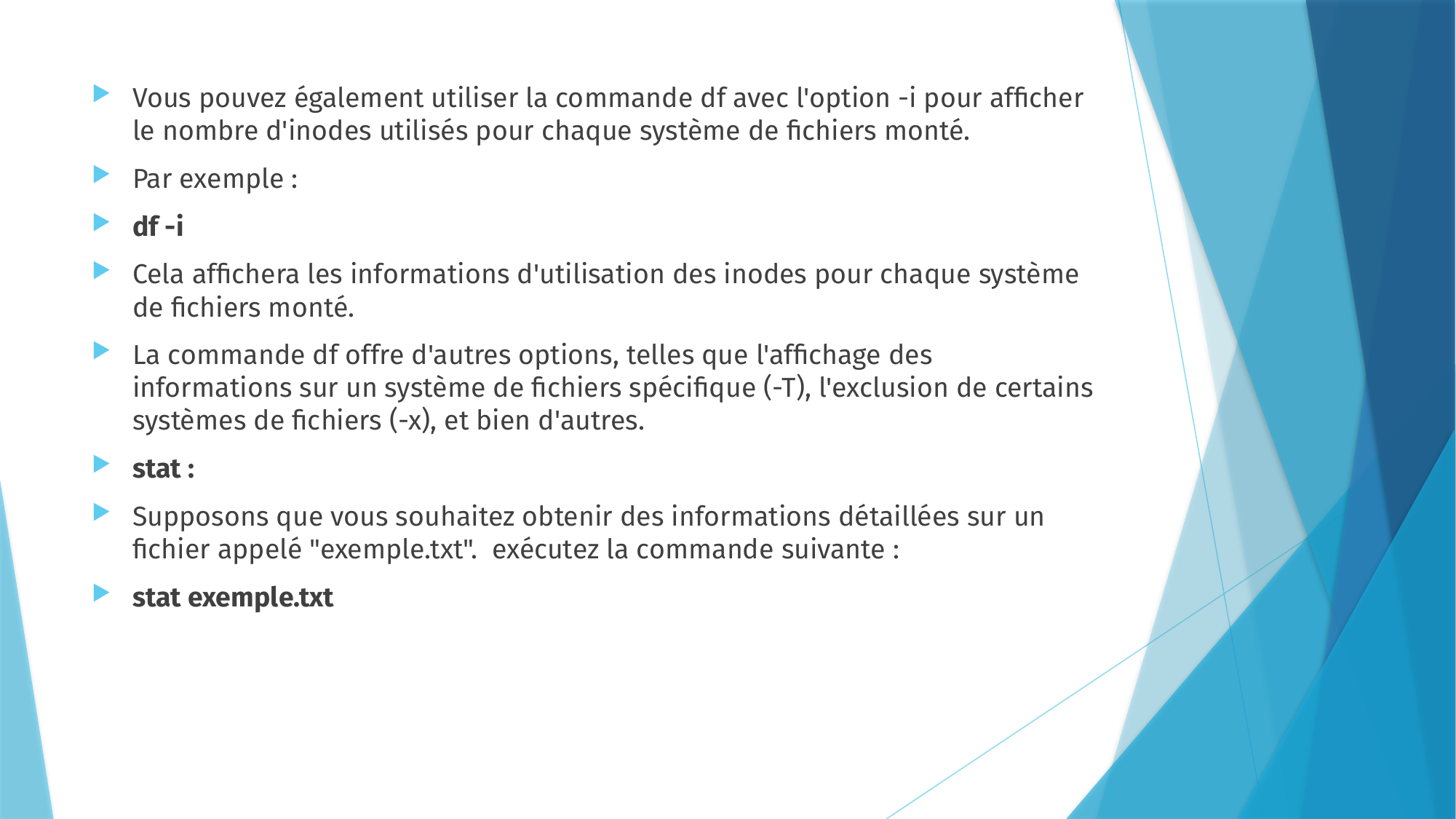

Vous pouvez également utiliser la commande df avec l'option -i pour afficher le nombre d'inodes utilisés pour chaque système de fichiers monté.
Par exemple :
df -i
Cela affichera les informations d'utilisation des inodes pour chaque système de fichiers monté.
La commande df offre d'autres options, telles que l'affichage des informations sur un système de fichiers spécifique (-T), l'exclusion de certains systèmes de fichiers (-x), et bien d'autres.
stat :
Supposons que vous souhaitez obtenir des informations détaillées sur un fichier appelé "exemple.txt".  exécutez la commande suivante :
stat exemple.txt